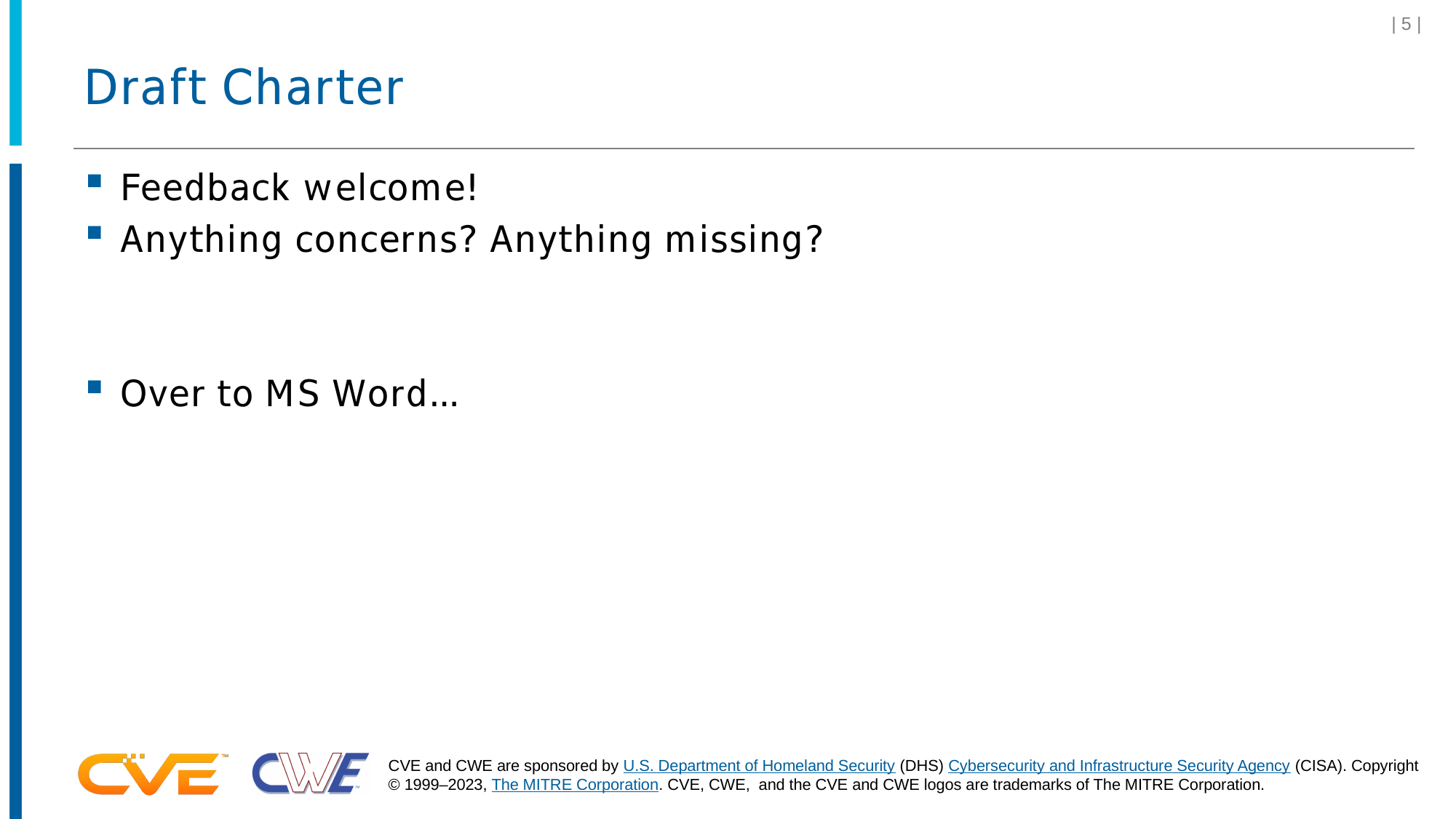

| 5 |
# Draft Charter
Feedback welcome!
Anything concerns? Anything missing?

Over to MS Word…